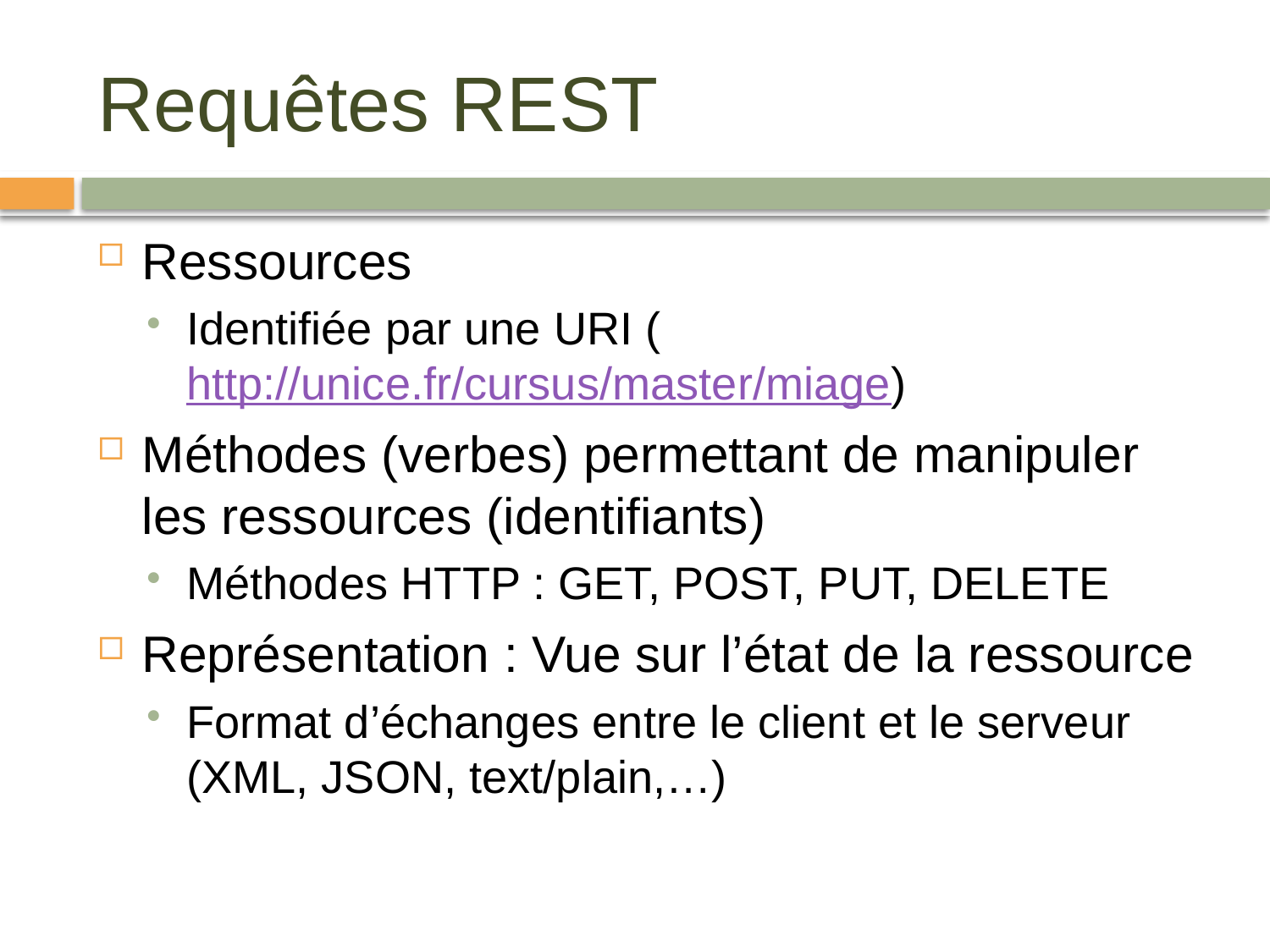

# Requêtes REST
Ressources
Identifiée par une URI (http://unice.fr/cursus/master/miage)
Méthodes (verbes) permettant de manipuler les ressources (identifiants)
Méthodes HTTP : GET, POST, PUT, DELETE
Représentation : Vue sur l’état de la ressource
Format d’échanges entre le client et le serveur (XML, JSON, text/plain,…)